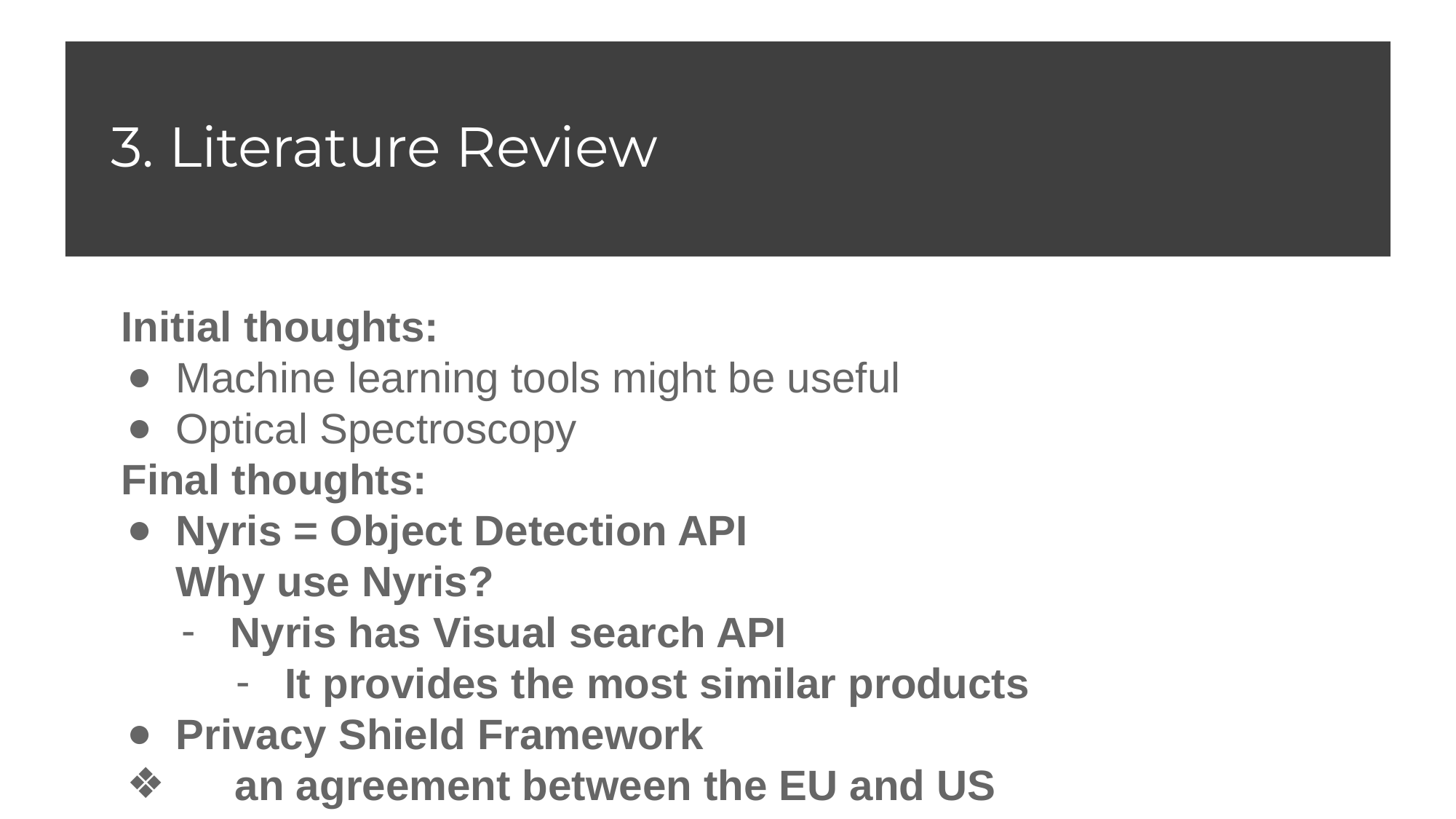

# 3. Literature Review
Initial thoughts:
Machine learning tools might be useful
Optical Spectroscopy
Final thoughts:
Nyris = Object Detection API
Why use Nyris?
Nyris has Visual search API
It provides the most similar products
Privacy Shield Framework
     an agreement between the EU and US